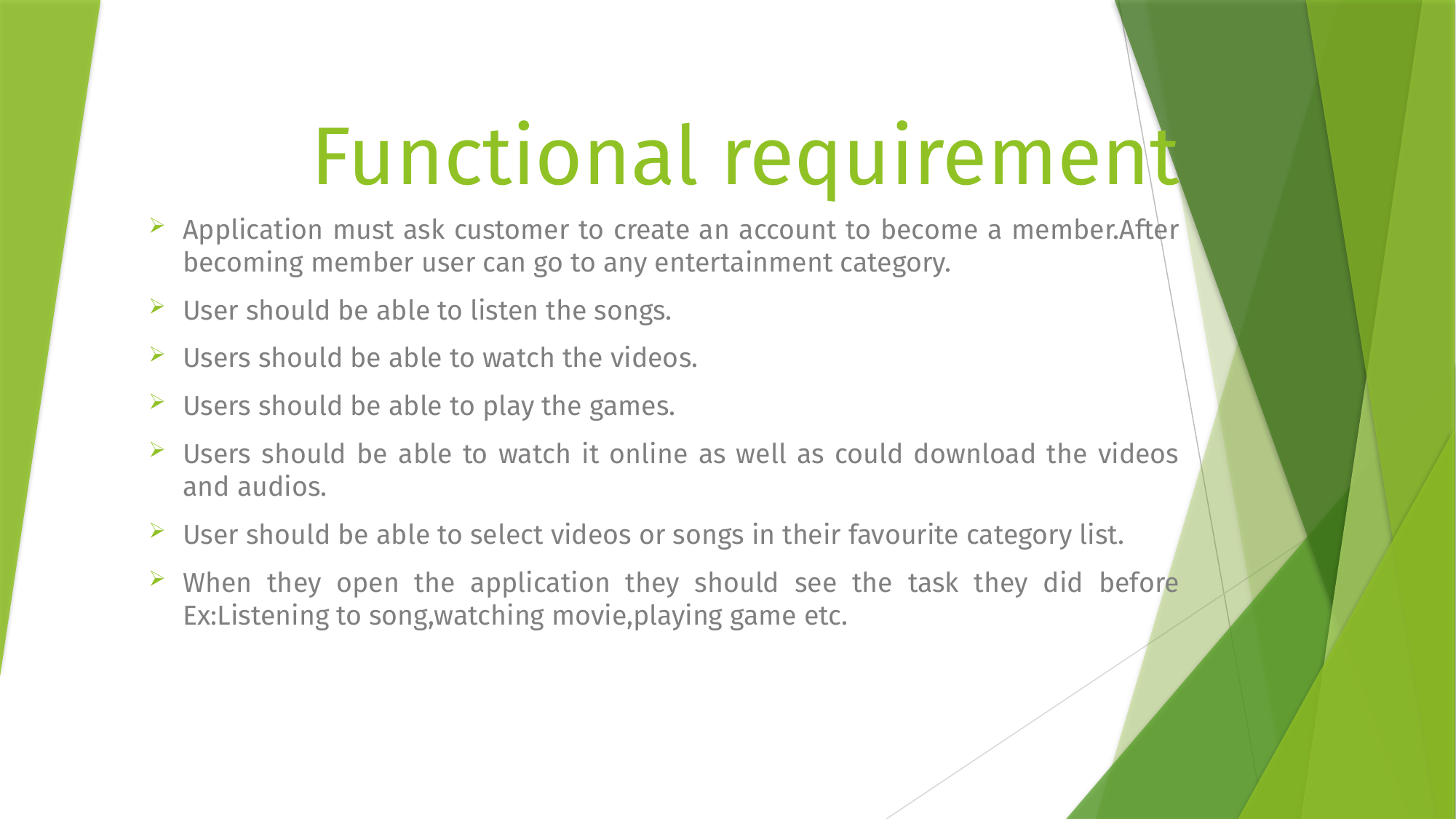

# Functional requirement
Application must ask customer to create an account to become a member.After becoming member user can go to any entertainment category.
User should be able to listen the songs.
Users should be able to watch the videos.
Users should be able to play the games.
Users should be able to watch it online as well as could download the videos and audios.
User should be able to select videos or songs in their favourite category list.
When they open the application they should see the task they did before Ex:Listening to song,watching movie,playing game etc.